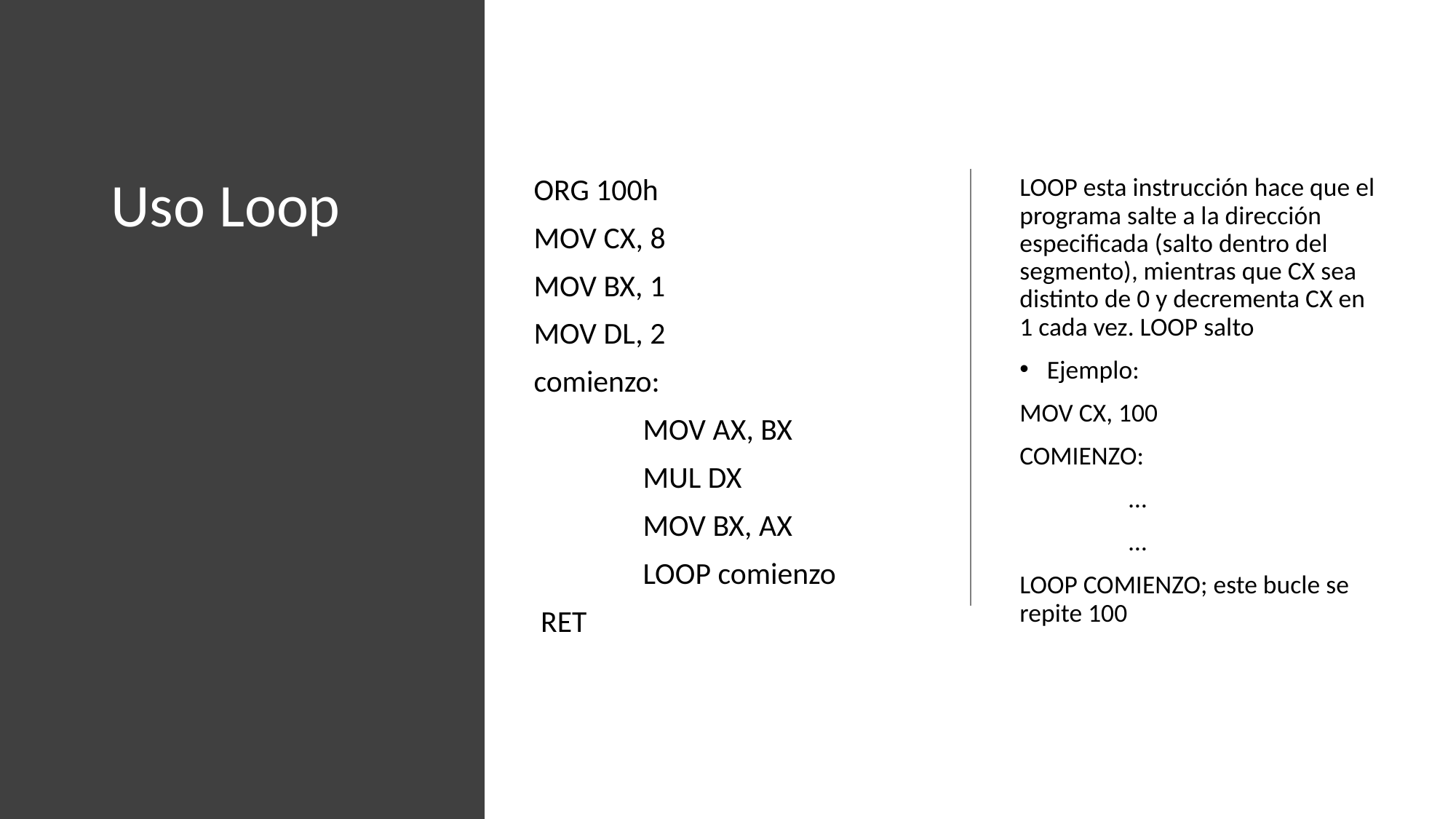

# Uso Loop
ORG 100h
MOV CX, 8
MOV BX, 1
MOV DL, 2
comienzo:
 	MOV AX, BX
 	MUL DX
 	MOV BX, AX
 	LOOP comienzo
 RET
LOOP esta instrucción hace que el programa salte a la dirección especificada (salto dentro del segmento), mientras que CX sea distinto de 0 y decrementa CX en 1 cada vez. LOOP salto
Ejemplo:
MOV CX, 100
COMIENZO:
	…
	…
LOOP COMIENZO; este bucle se repite 100